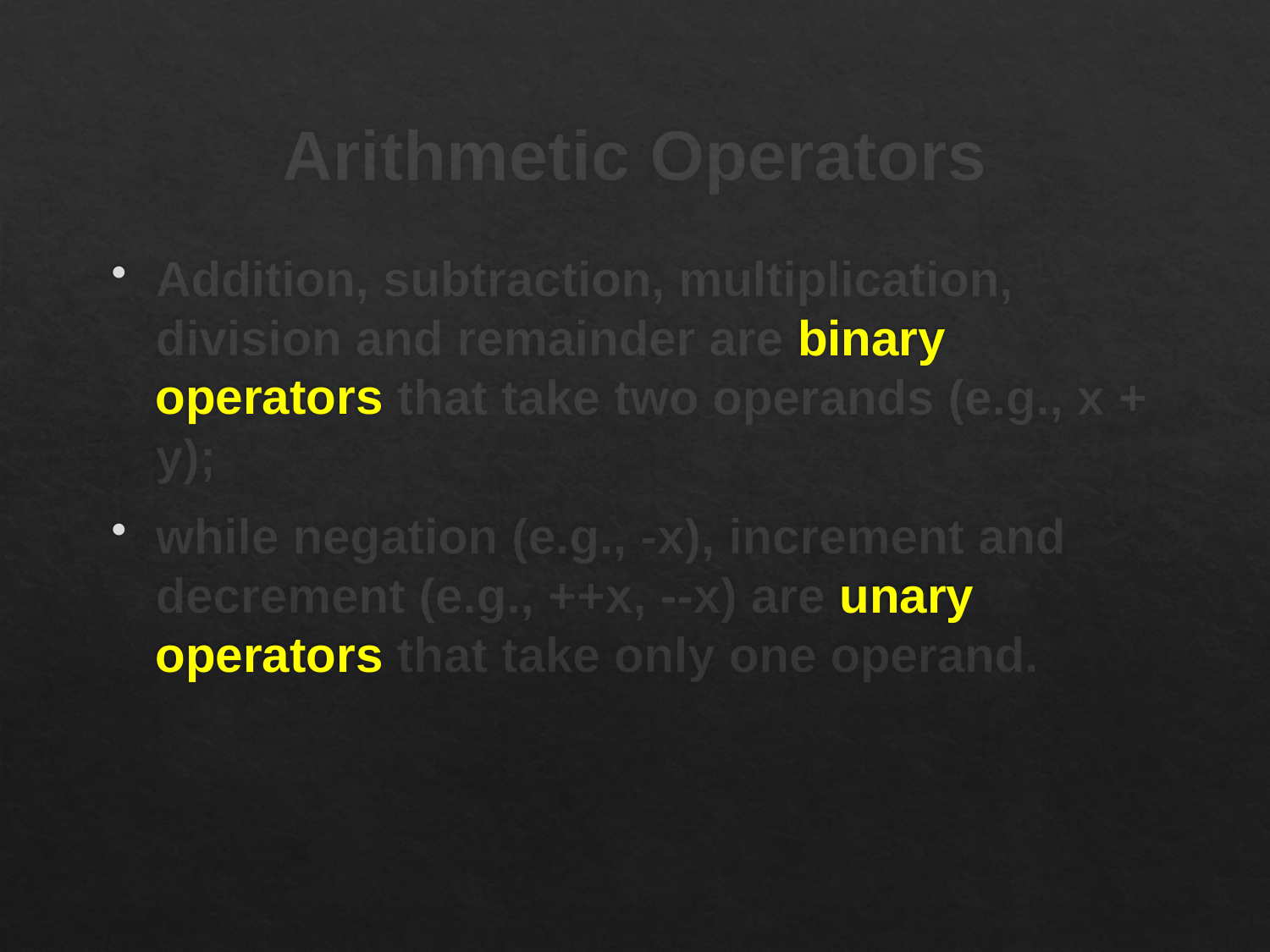

# Arithmetic Operators
Addition, subtraction, multiplication, division and remainder are binary operators that take two operands (e.g., x + y);
while negation (e.g., -x), increment and decrement (e.g., ++x, --x) are unary operators that take only one operand.